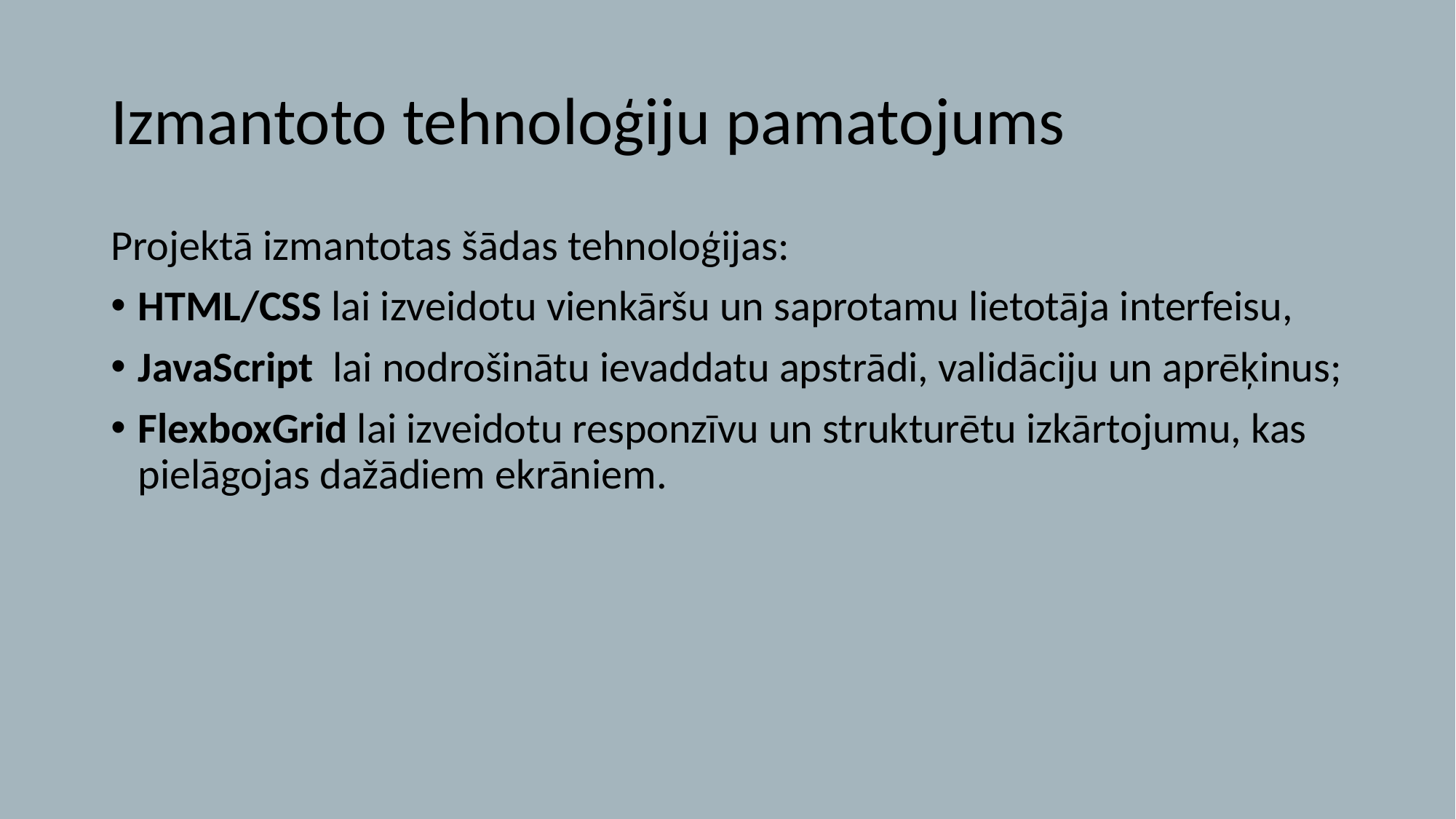

# Izmantoto tehnoloģiju pamatojums
Projektā izmantotas šādas tehnoloģijas:
HTML/CSS lai izveidotu vienkāršu un saprotamu lietotāja interfeisu,
JavaScript  lai nodrošinātu ievaddatu apstrādi, validāciju un aprēķinus;
FlexboxGrid lai izveidotu responzīvu un strukturētu izkārtojumu, kas pielāgojas dažādiem ekrāniem.